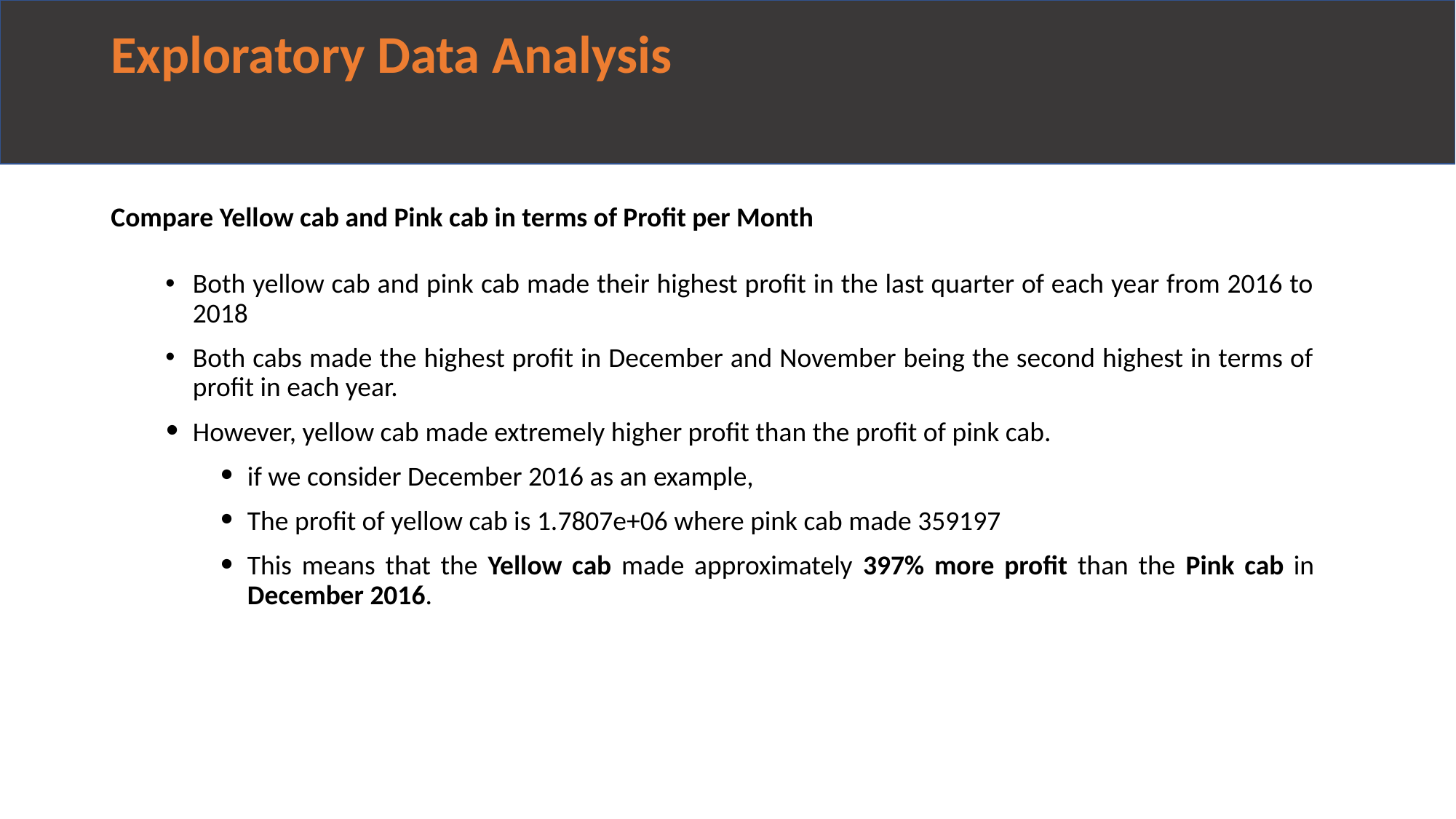

# Exploratory Data Analysis

Compare Yellow cab and Pink cab in terms of Profit per Month
Both yellow cab and pink cab made their highest profit in the last quarter of each year from 2016 to 2018
Both cabs made the highest profit in December and November being the second highest in terms of profit in each year.
However, yellow cab made extremely higher profit than the profit of pink cab.
if we consider December 2016 as an example,
The profit of yellow cab is 1.7807e+06 where pink cab made 359197
This means that the Yellow cab made approximately 397% more profit than the Pink cab in December 2016.